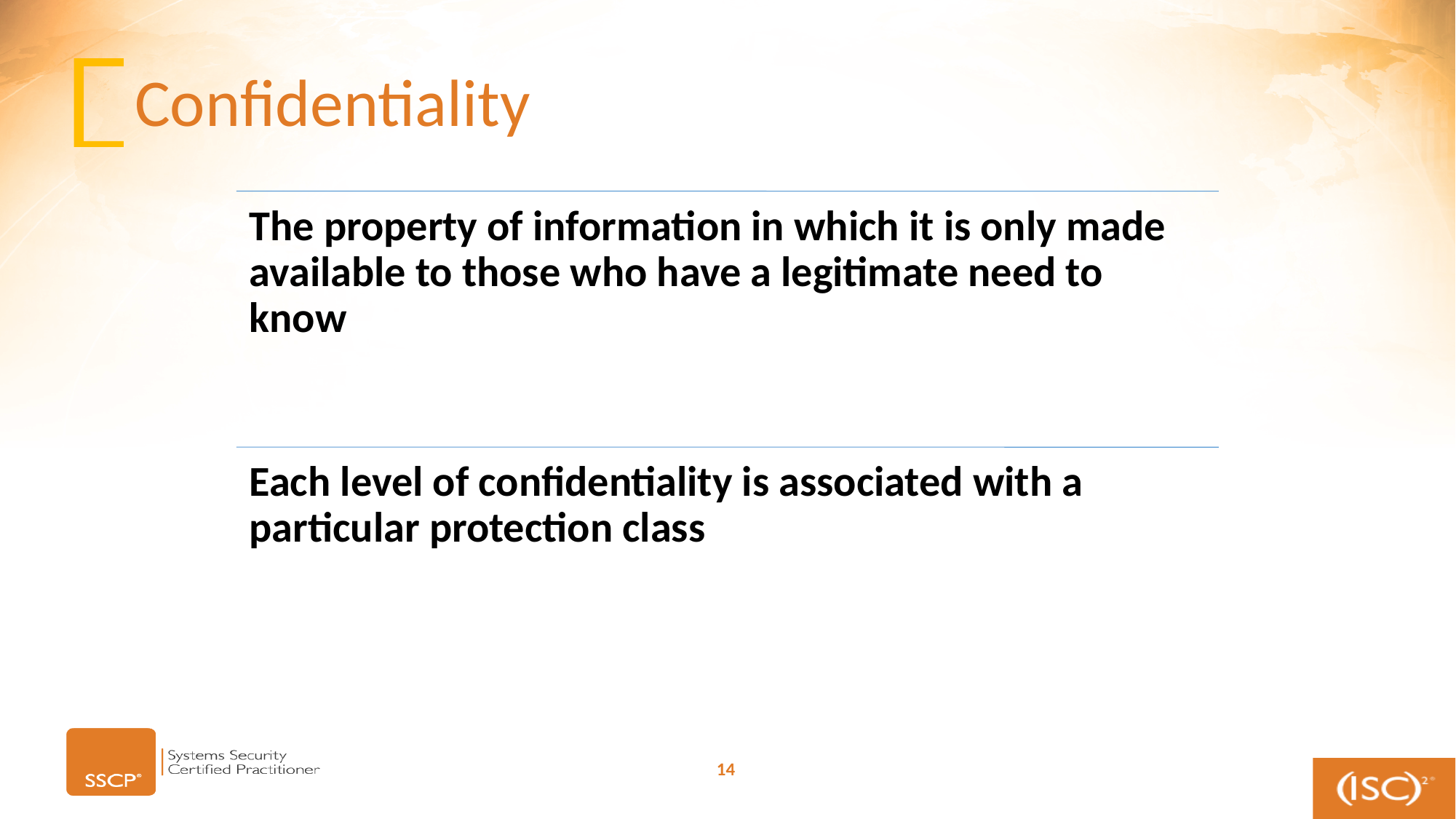

# Confidentiality
The property of information in which it is only made available to those who have a legitimate need to know
Each level of confidentiality is associated with a particular protection class